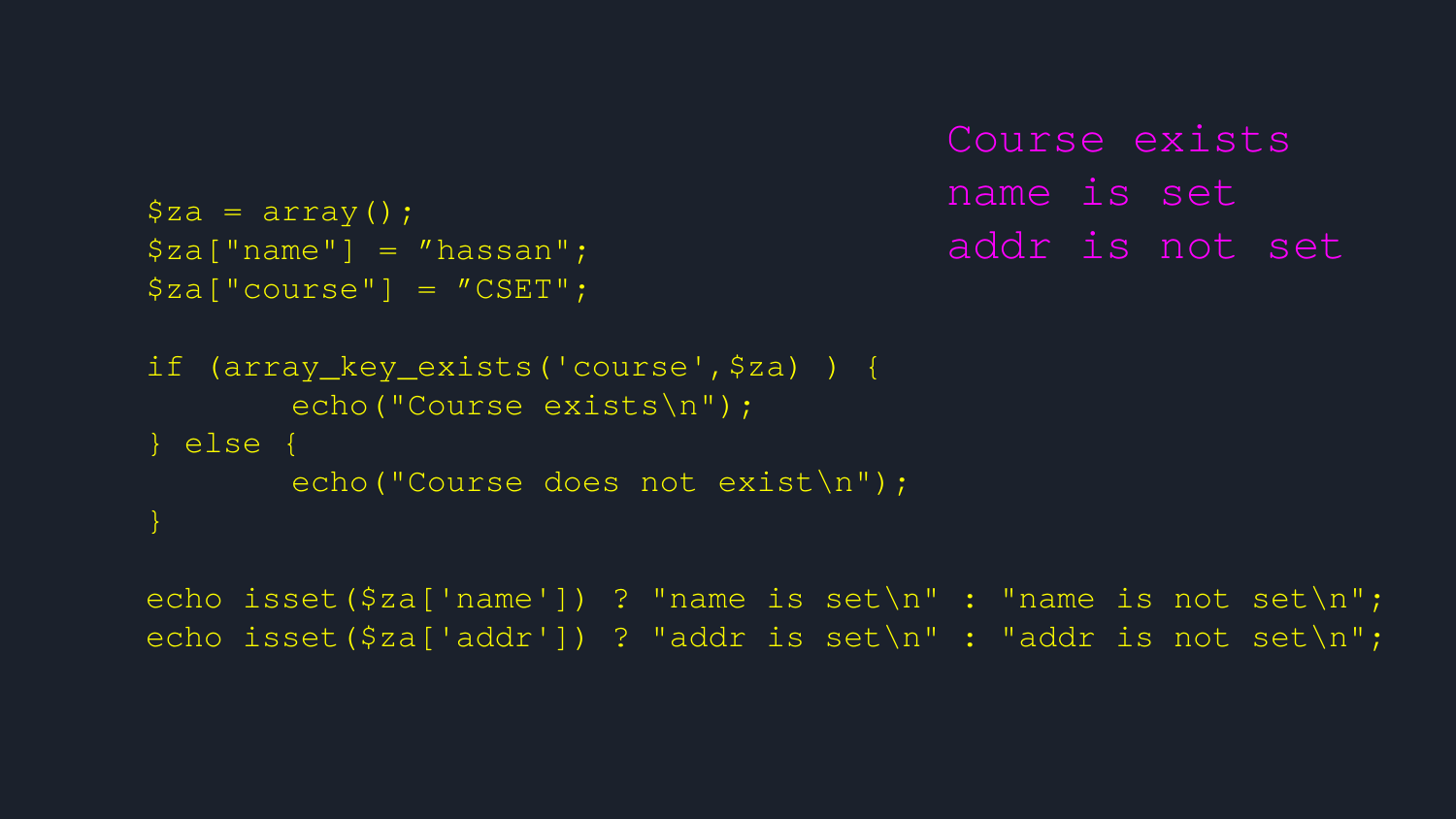

Course exists
name is set
addr is not set
$za = array();
$za["name"] = ”hassan";
$za["course"] = ”CSET";

if (array_key_exists('course',$za) ) {
	echo("Course exists\n");
} else {
	echo("Course does not exist\n");
}

echo isset($za['name']) ? "name is set\n" : "name is not set\n";
echo isset($za['addr']) ? "addr is set\n" : "addr is not set\n";